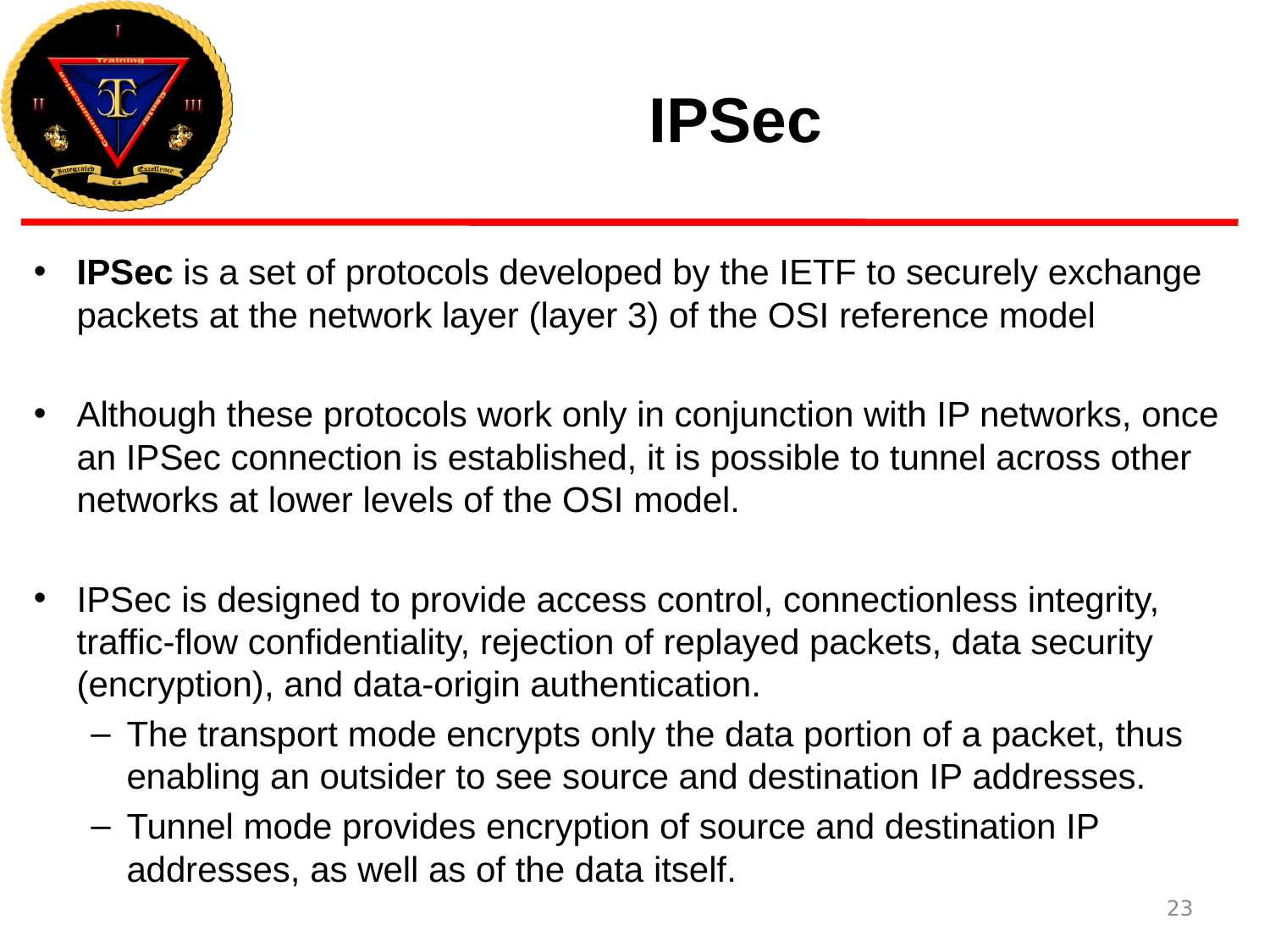

# IPSec
IPSec is a set of protocols developed by the IETF to securely exchange packets at the network layer (layer 3) of the OSI reference model

Although these protocols work only in conjunction with IP networks, once an IPSec connection is established, it is possible to tunnel across other networks at lower levels of the OSI model.

IPSec is designed to provide access control, connectionless integrity, traffic-flow confidentiality, rejection of replayed packets, data security (encryption), and data-origin authentication.
The transport mode encrypts only the data portion of a packet, thus enabling an outsider to see source and destination IP addresses.
Tunnel mode provides encryption of source and destination IP addresses, as well as of the data itself.
23